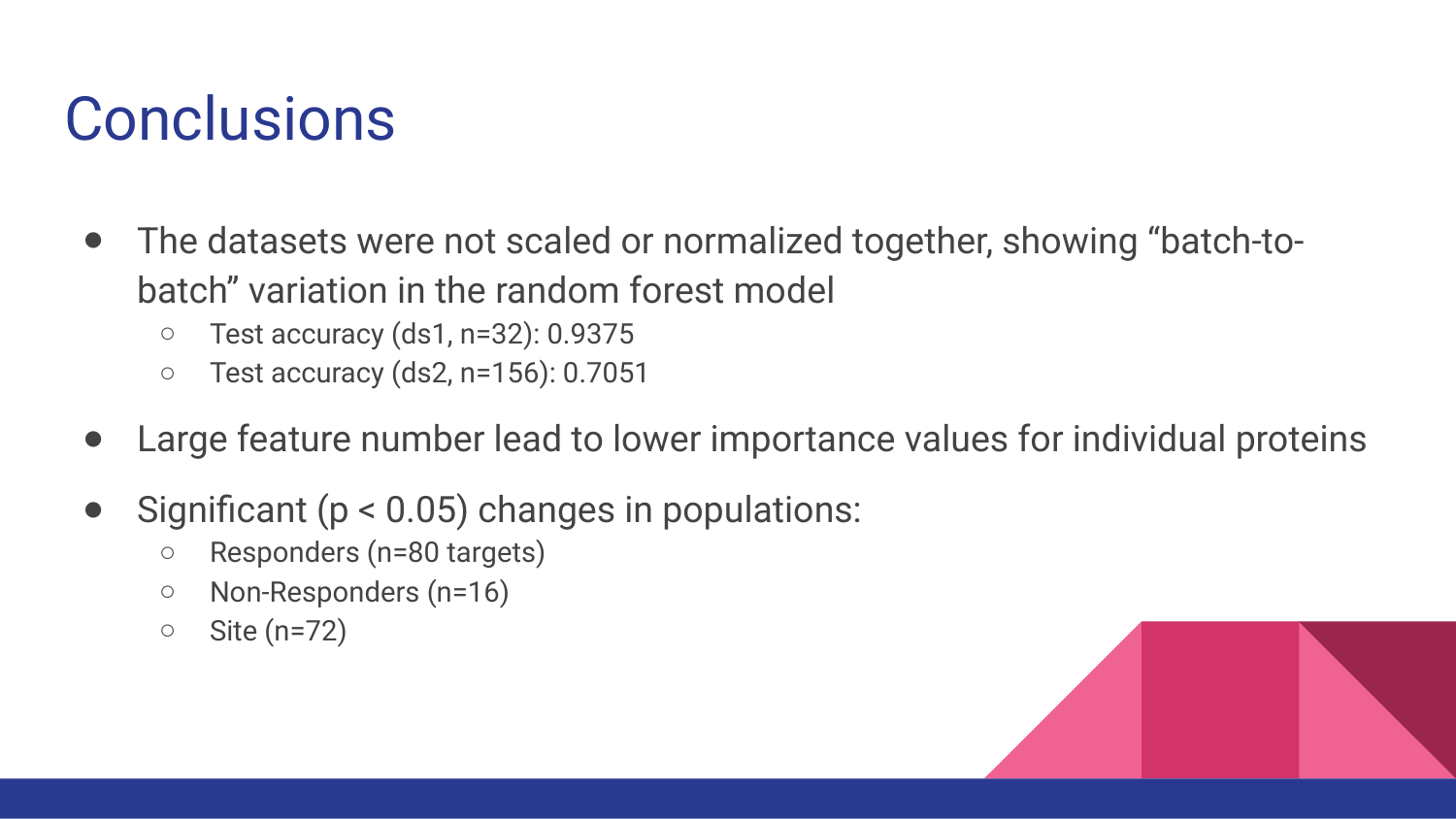

# Conclusions
The datasets were not scaled or normalized together, showing “batch-to-batch” variation in the random forest model
Test accuracy (ds1, n=32): 0.9375
Test accuracy (ds2, n=156): 0.7051
Large feature number lead to lower importance values for individual proteins
Significant (p < 0.05) changes in populations:
Responders (n=80 targets)
Non-Responders (n=16)
Site (n=72)